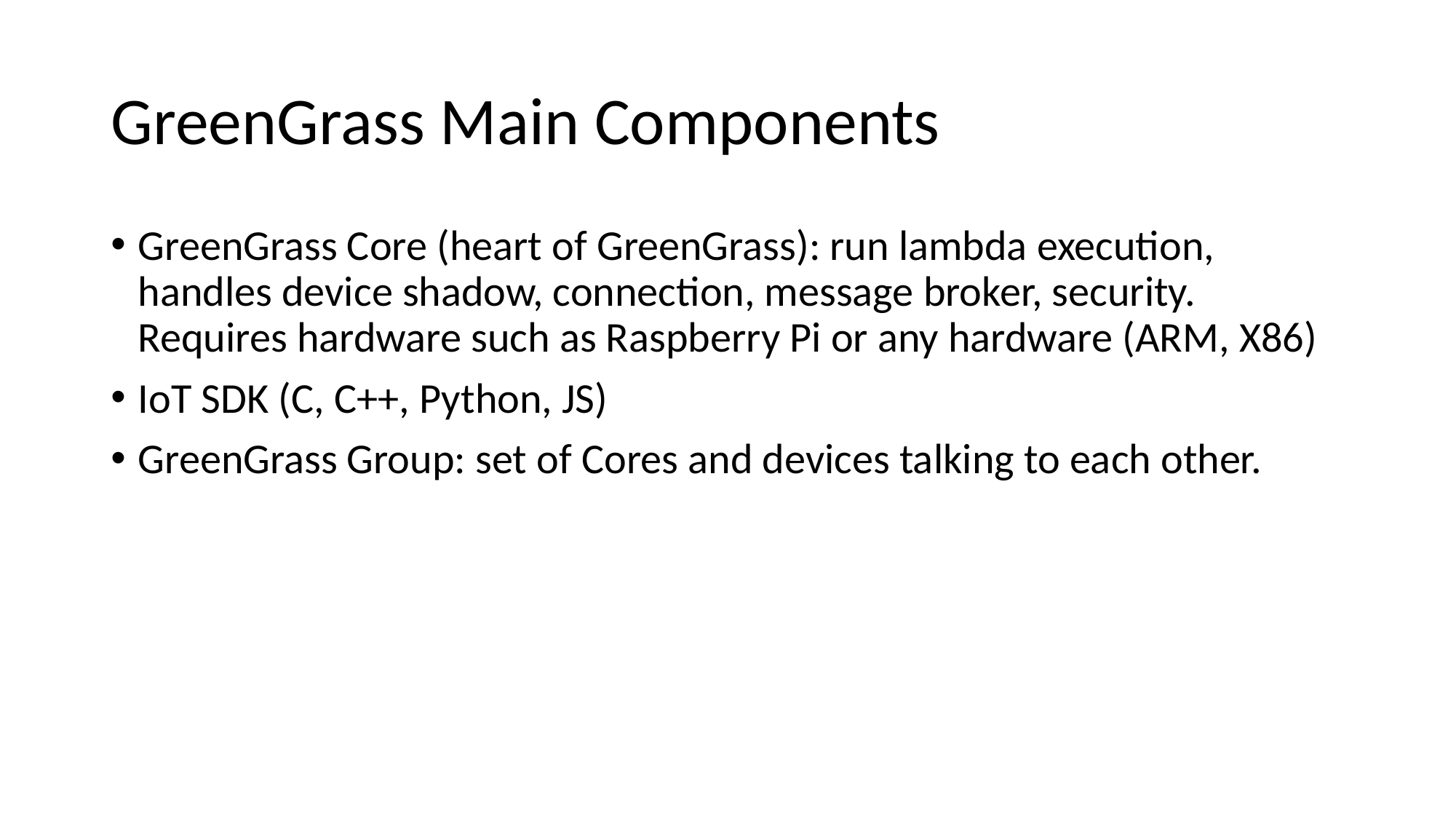

# GreenGrass Main Components
GreenGrass Core (heart of GreenGrass): run lambda execution, handles device shadow, connection, message broker, security. Requires hardware such as Raspberry Pi or any hardware (ARM, X86)
IoT SDK (C, C++, Python, JS)
GreenGrass Group: set of Cores and devices talking to each other.